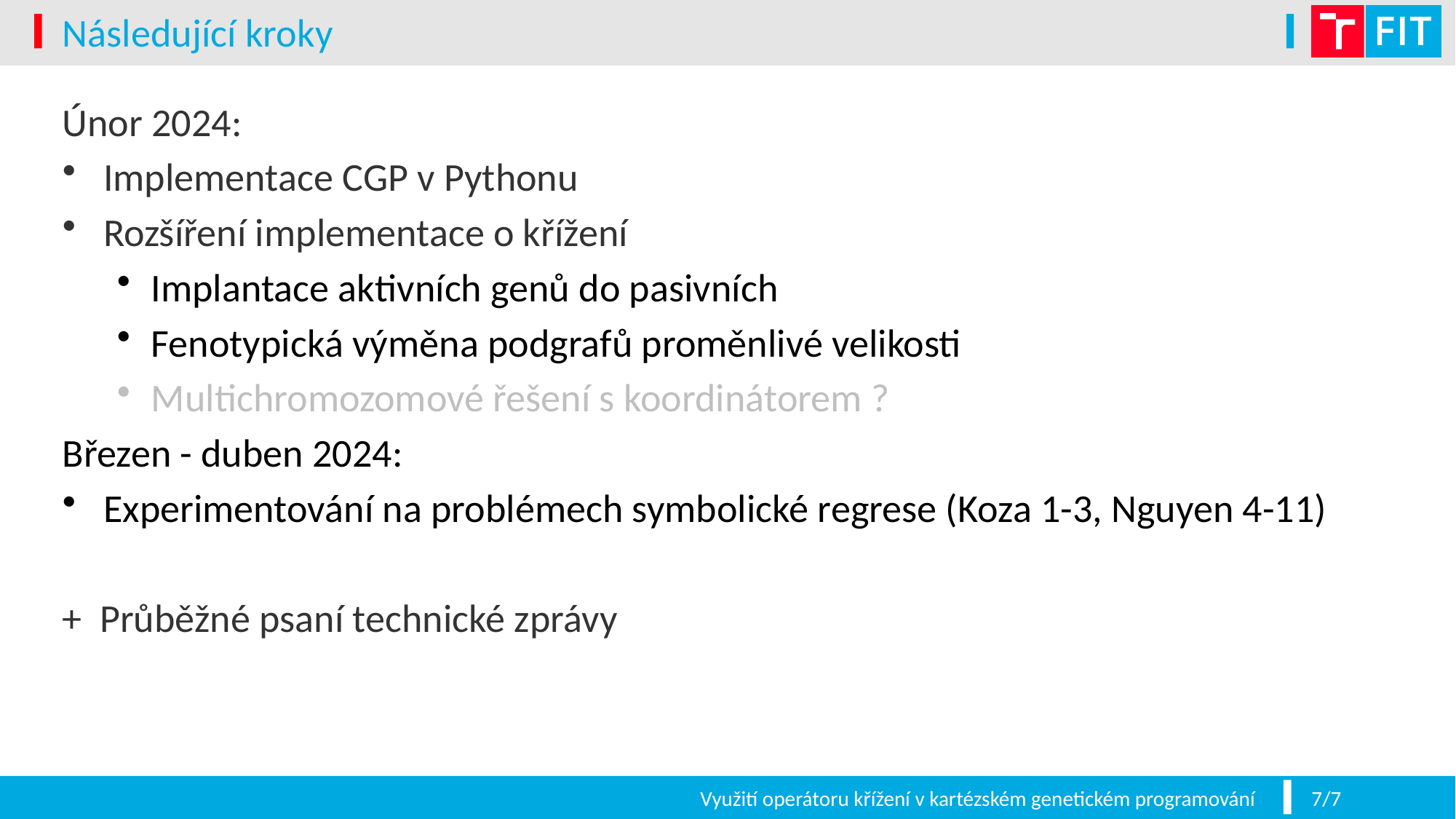

# Následující kroky

Únor 2024:
Implementace CGP v Pythonu
Rozšíření implementace o křížení
Implantace aktivních genů do pasivních
Fenotypická výměna podgrafů proměnlivé velikosti
Multichromozomové řešení s koordinátorem ?
Březen - duben 2024:
Experimentování na problémech symbolické regrese (Koza 1-3, Nguyen 4-11)

+  Průběžné psaní technické zprávy
Využití operátoru křížení v kartézském genetickém programování
7/7